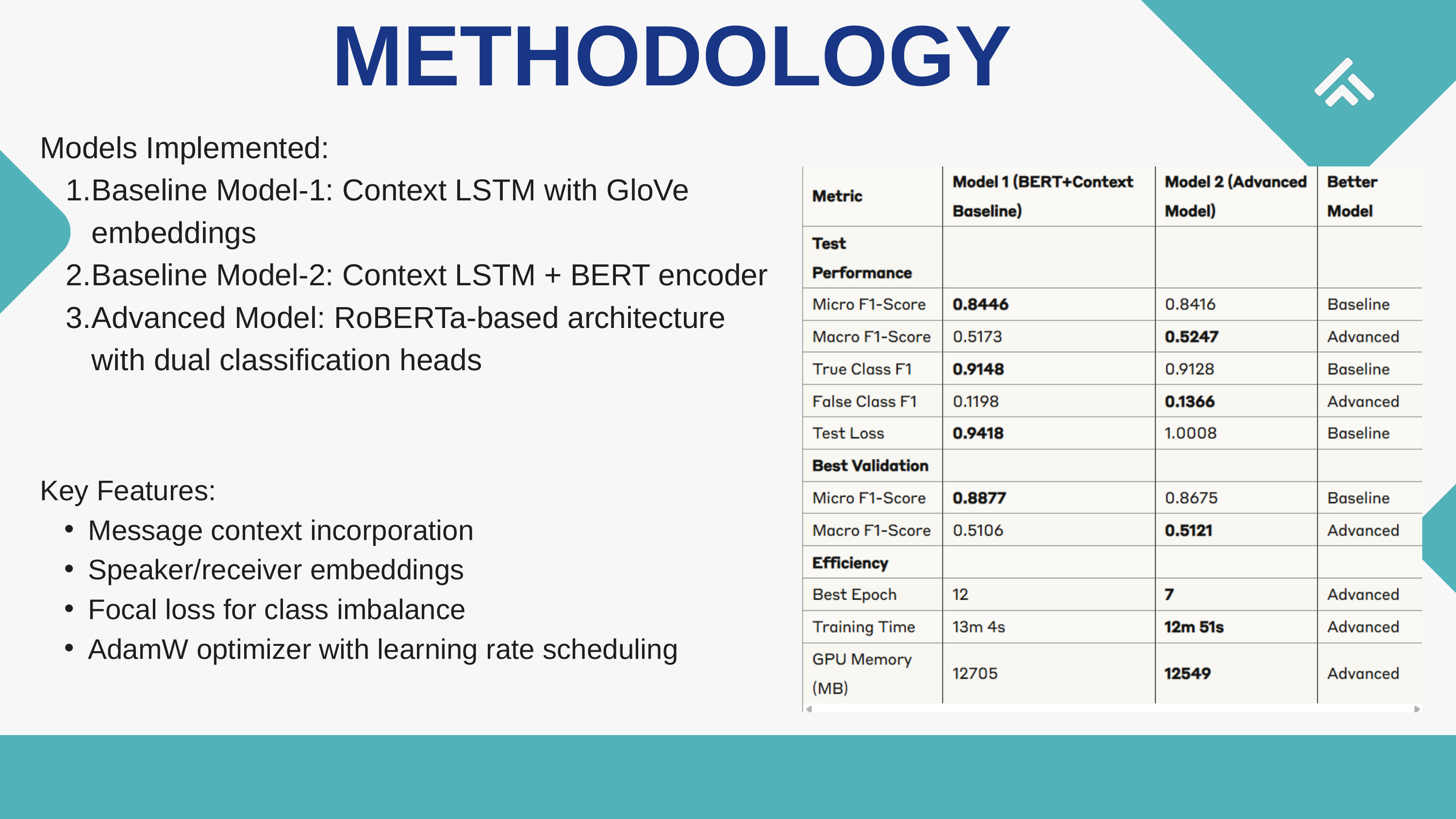

METHODOLOGY

Models Implemented:
Baseline Model-1: Context LSTM with GloVe embeddings
Baseline Model-2: Context LSTM + BERT encoder
Advanced Model: RoBERTa-based architecture with dual classification heads

Key Features:
Message context incorporation
Speaker/receiver embeddings
Focal loss for class imbalance
AdamW optimizer with learning rate scheduling